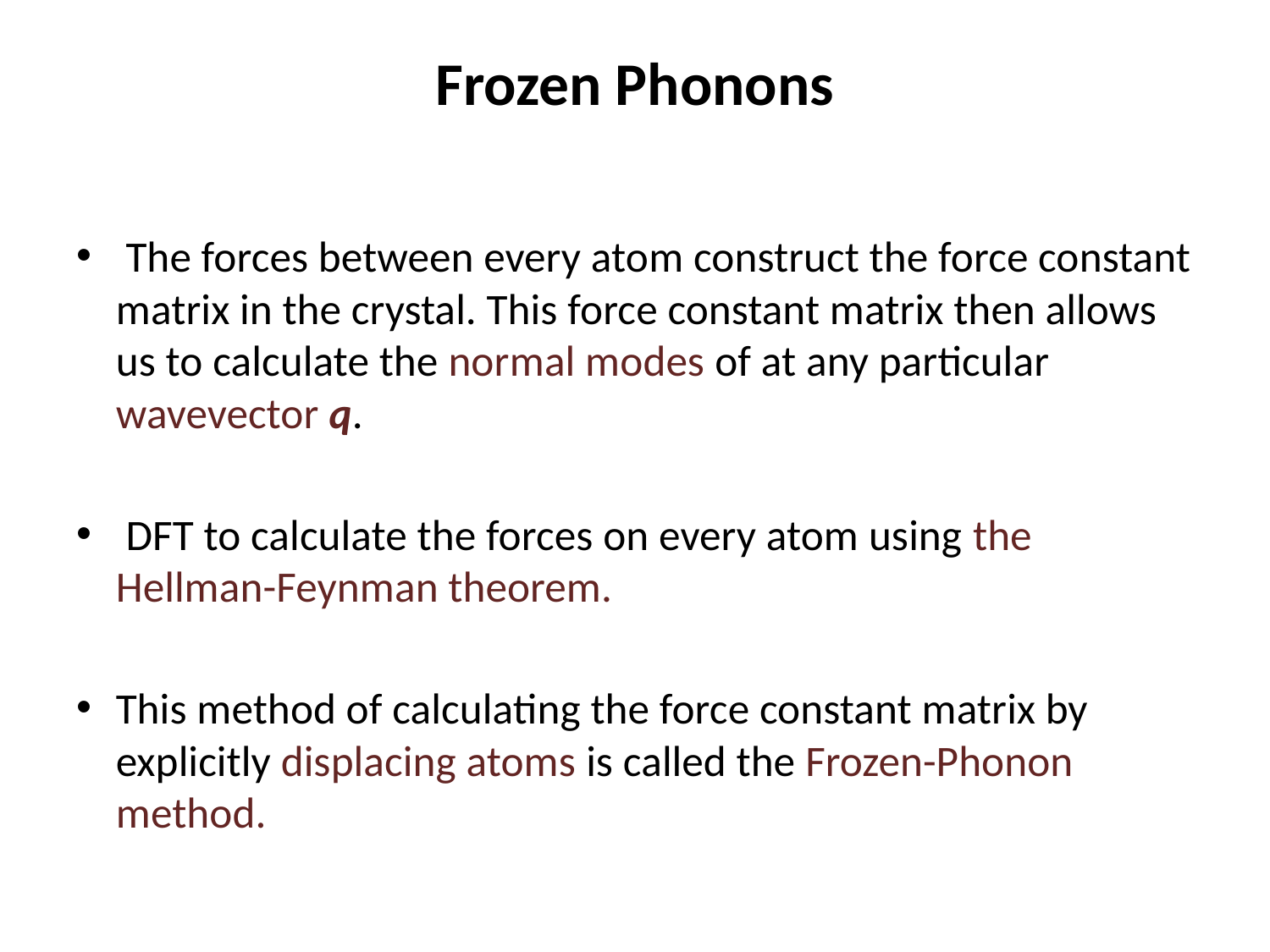

# Frozen Phonons
 The forces between every atom construct the force constant matrix in the crystal. This force constant matrix then allows us to calculate the normal modes of at any particular wavevector q.

 DFT to calculate the forces on every atom using the Hellman-Feynman theorem.

This method of calculating the force constant matrix by explicitly displacing atoms is called the Frozen-Phonon method.